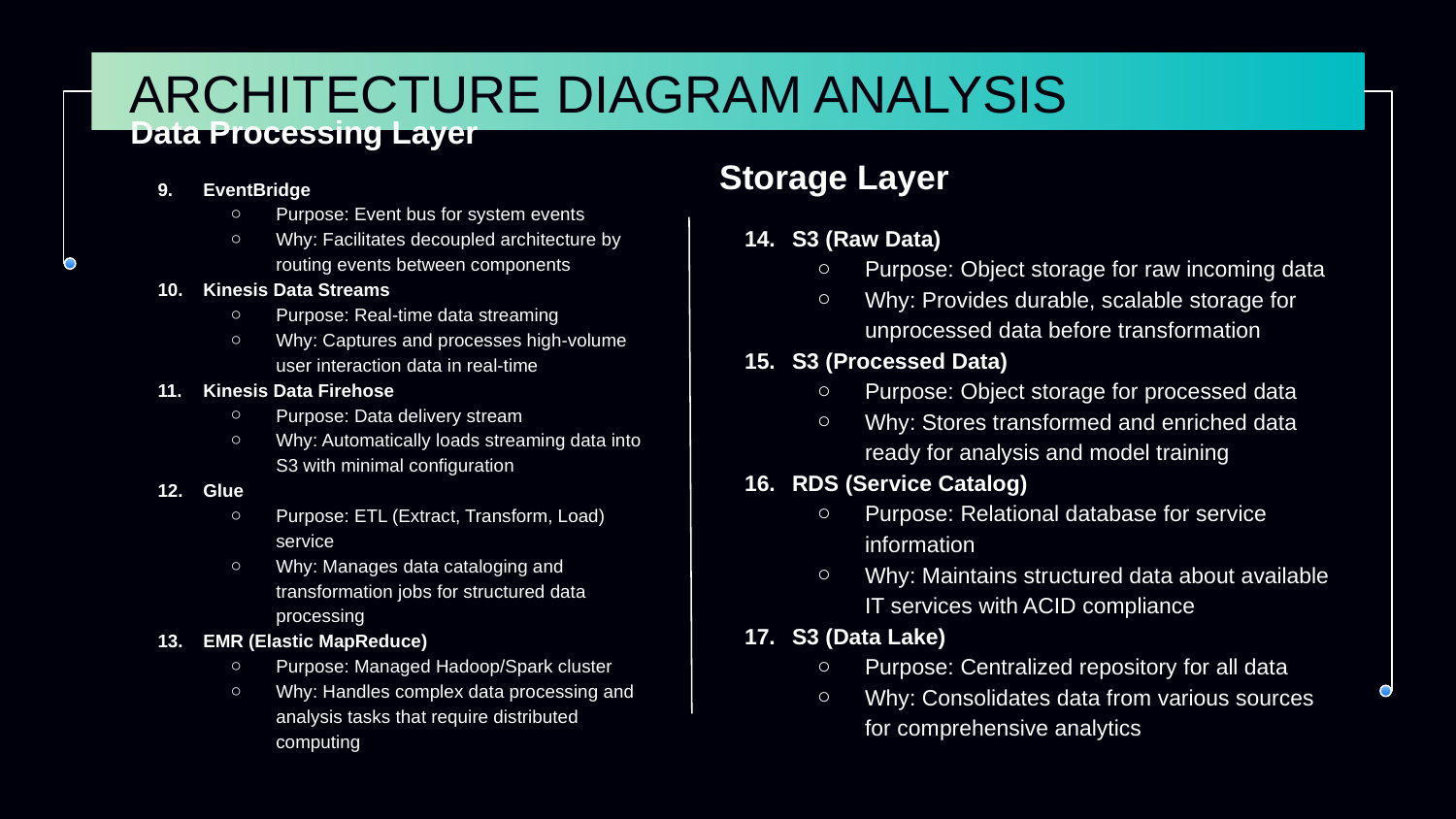

# ARCHITECTURE DIAGRAM ANALYSIS

Data Processing Layer
EventBridge
Purpose: Event bus for system events
Why: Facilitates decoupled architecture by routing events between components
Kinesis Data Streams
Purpose: Real-time data streaming
Why: Captures and processes high-volume user interaction data in real-time
Kinesis Data Firehose
Purpose: Data delivery stream
Why: Automatically loads streaming data into S3 with minimal configuration
Glue
Purpose: ETL (Extract, Transform, Load) service
Why: Manages data cataloging and transformation jobs for structured data processing
EMR (Elastic MapReduce)
Purpose: Managed Hadoop/Spark cluster
Why: Handles complex data processing and analysis tasks that require distributed computing

Storage Layer
S3 (Raw Data)
Purpose: Object storage for raw incoming data
Why: Provides durable, scalable storage for unprocessed data before transformation
S3 (Processed Data)
Purpose: Object storage for processed data
Why: Stores transformed and enriched data ready for analysis and model training
RDS (Service Catalog)
Purpose: Relational database for service information
Why: Maintains structured data about available IT services with ACID compliance
S3 (Data Lake)
Purpose: Centralized repository for all data
Why: Consolidates data from various sources for comprehensive analytics